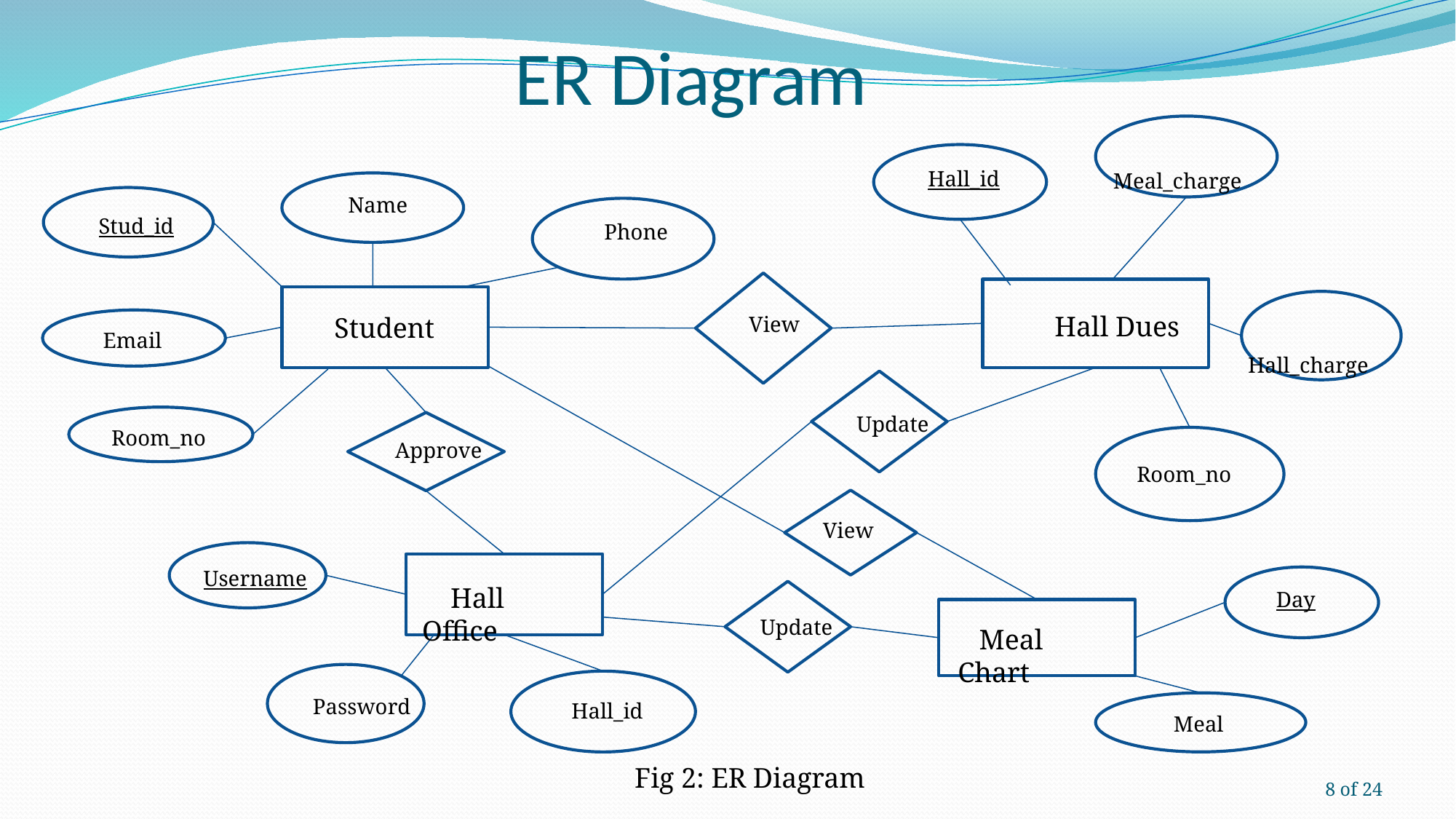

# ER Diagram

    Meal_charge

    Hall_id

    Name

    Stud_id
    Phone

      View
    Hall Dues
    Student

    Hall_charge
    Email

     Update

    Room_no
     Approve

    Room_no

     View

  Username

    Day
    Hall Office

     Update
   Meal Chart

   Password
    Hall_id

    Meal
                    Fig 2: ER Diagram
8 of 24